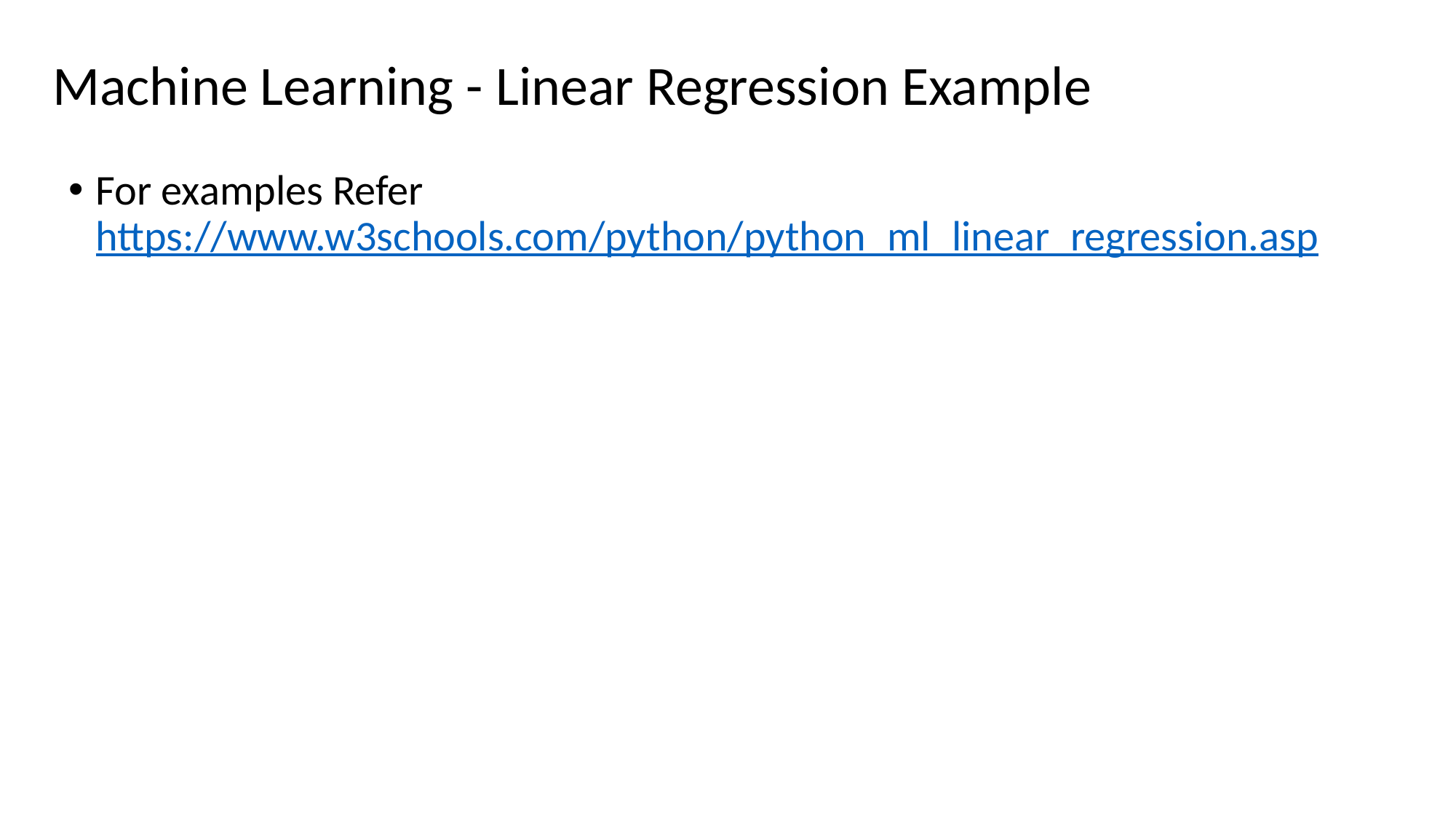

# Machine Learning - Linear Regression Example
For examples Refer https://www.w3schools.com/python/python_ml_linear_regression.asp